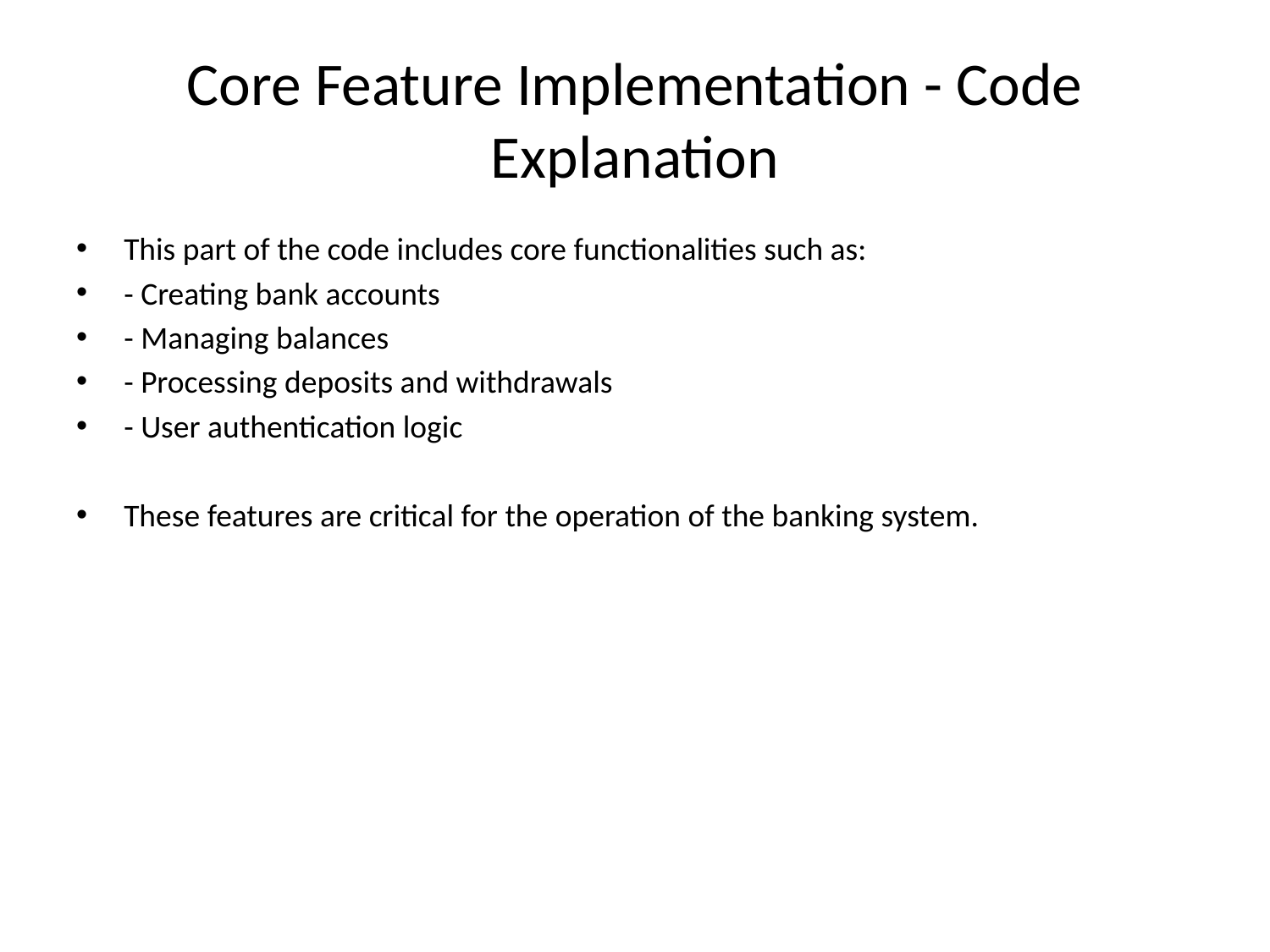

# Core Feature Implementation - Code Explanation
This part of the code includes core functionalities such as:
- Creating bank accounts
- Managing balances
- Processing deposits and withdrawals
- User authentication logic

These features are critical for the operation of the banking system.